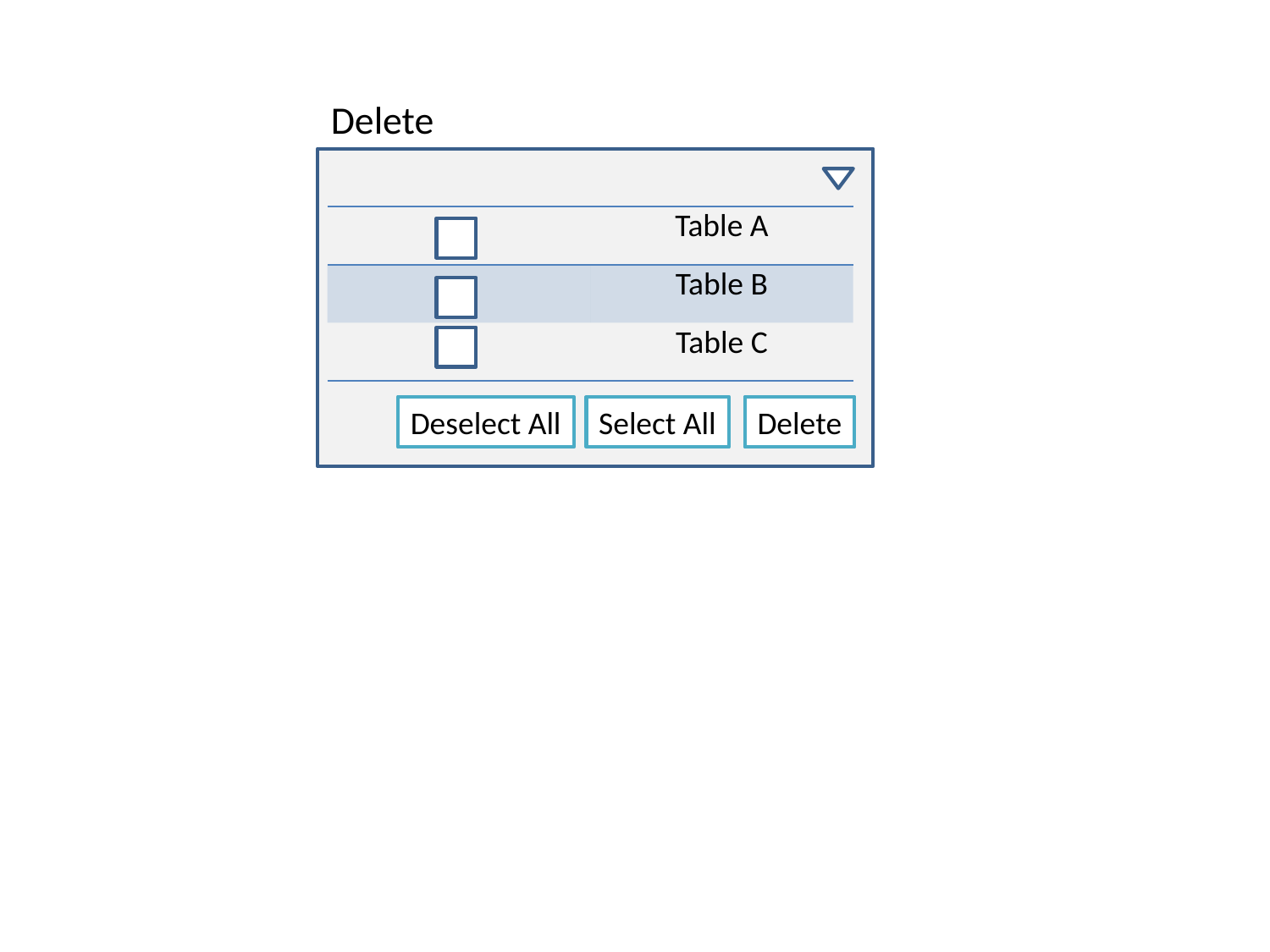

Delete

|  | Table A |
| --- | --- |
|  | Table B |
|  | Table C |

Deselect All
Select All
Delete